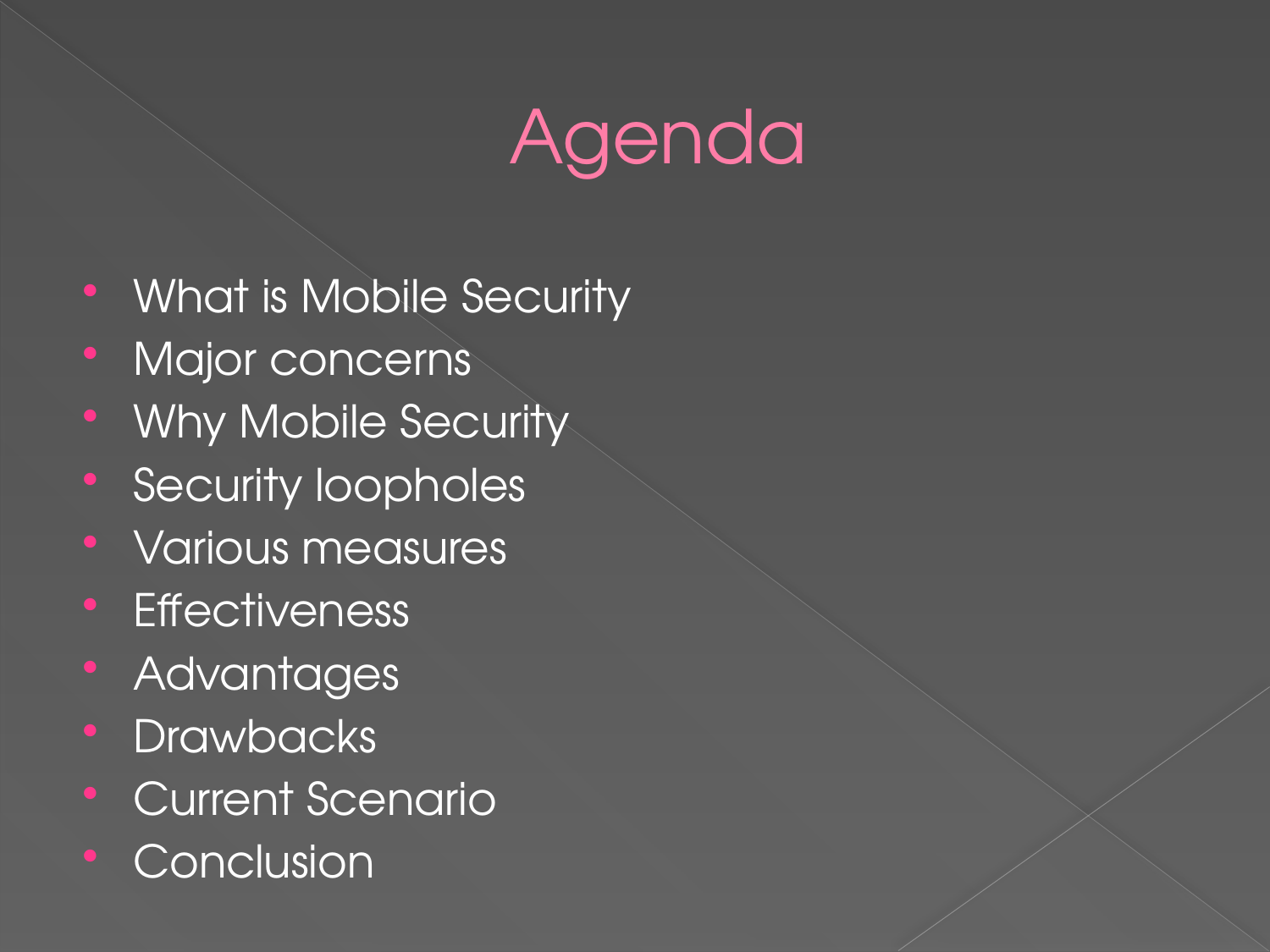

# Agenda
What is Mobile Security
Major concerns
Why Mobile Security
Security loopholes
Various measures
Effectiveness
Advantages
Drawbacks
Current Scenario
Conclusion